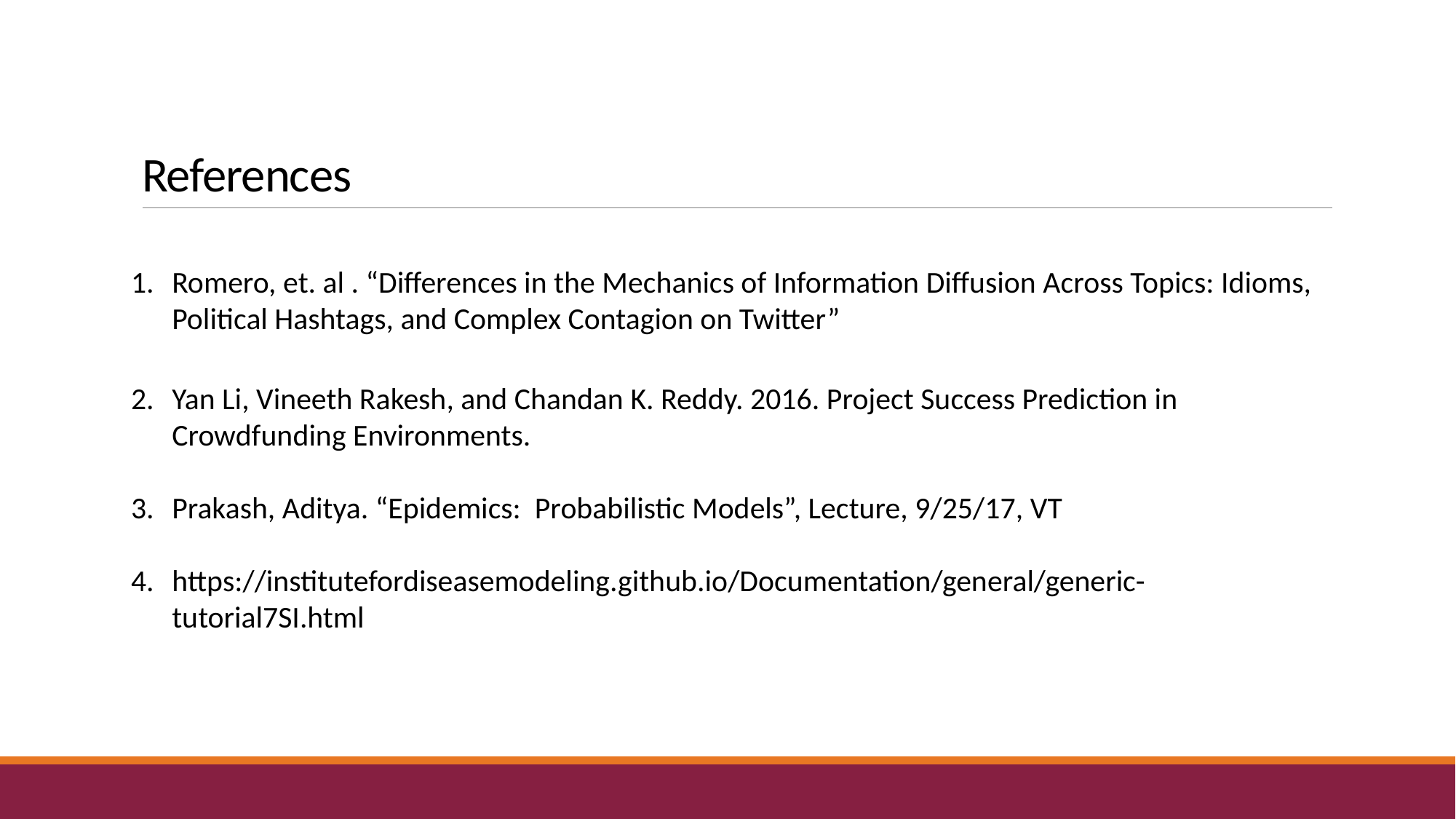

# References

Romero, et. al . “Differences in the Mechanics of Information Diffusion Across Topics: Idioms, Political Hashtags, and Complex Contagion on Twitter”

Yan Li, Vineeth Rakesh, and Chandan K. Reddy. 2016. Project Success Prediction in Crowdfunding Environments.

Prakash, Aditya. “Epidemics:  Probabilistic Models”, Lecture, 9/25/17, VT

https://institutefordiseasemodeling.github.io/Documentation/general/generic-tutorial7SI.html